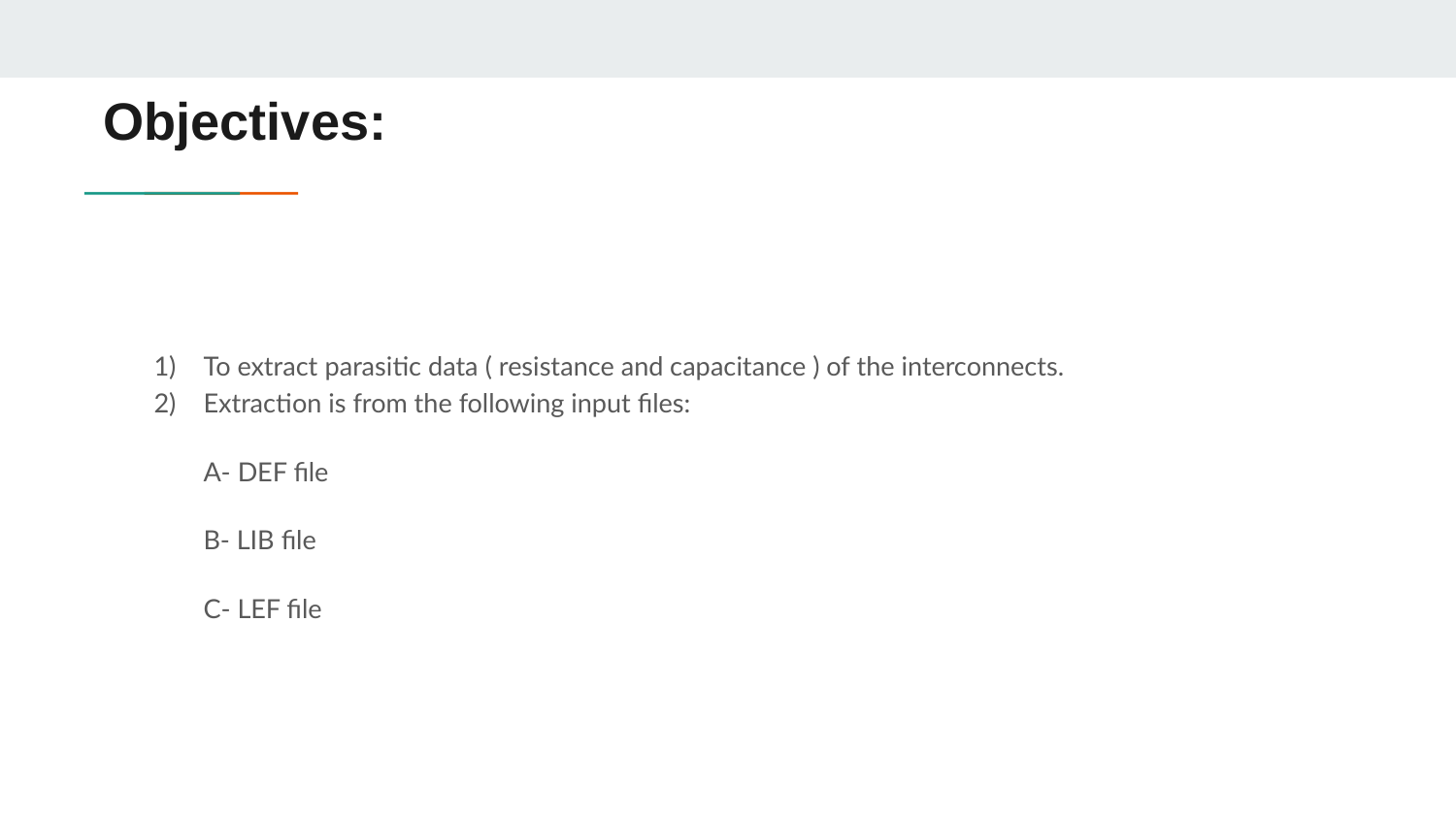

# Objectives:
To extract parasitic data ( resistance and capacitance ) of the interconnects.
Extraction is from the following input files:
A- DEF file
B- LIB file
C- LEF file